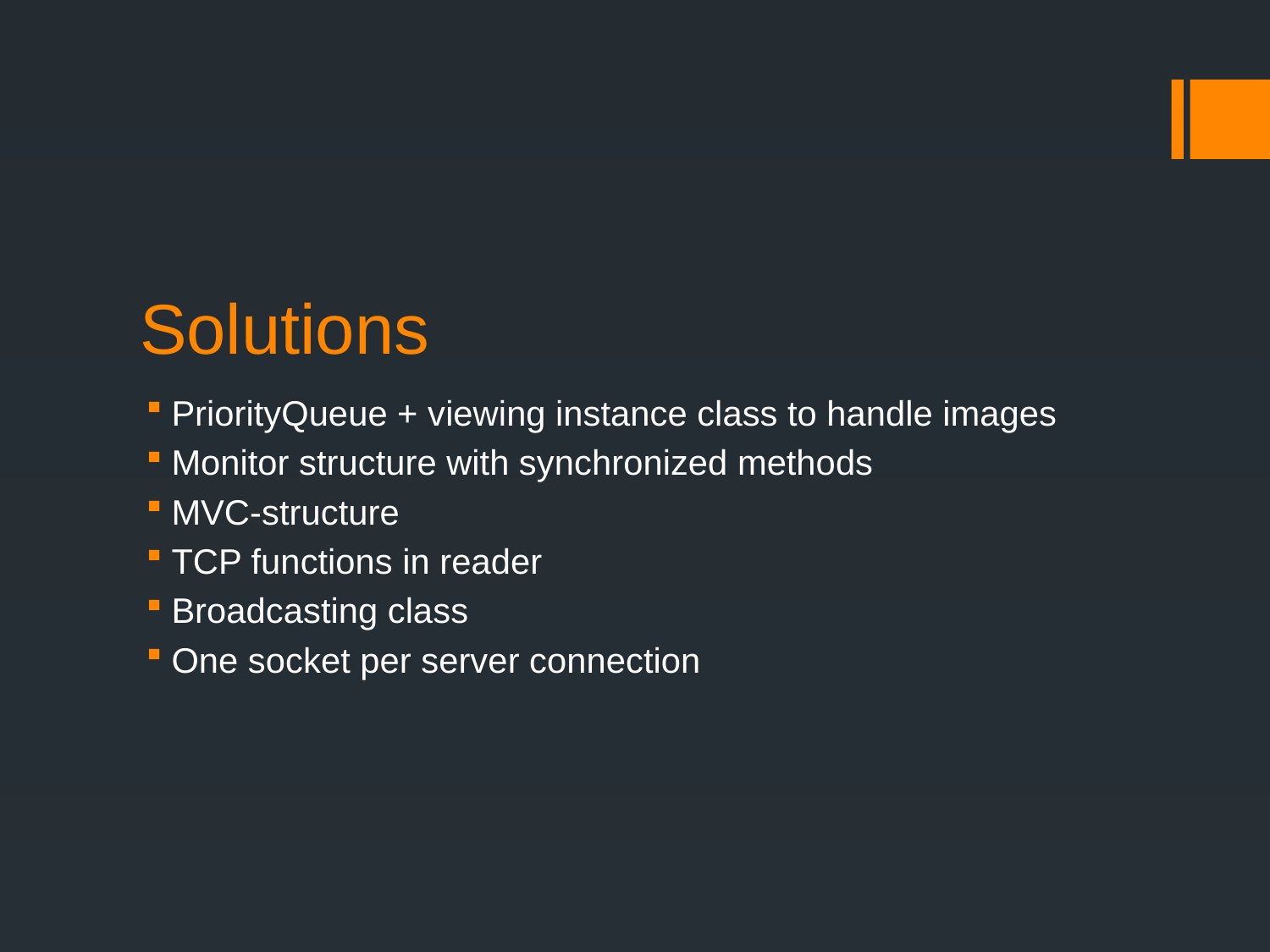

# Solutions
PriorityQueue + viewing instance class to handle images
Monitor structure with synchronized methods
MVC-structure
TCP functions in reader
Broadcasting class
One socket per server connection